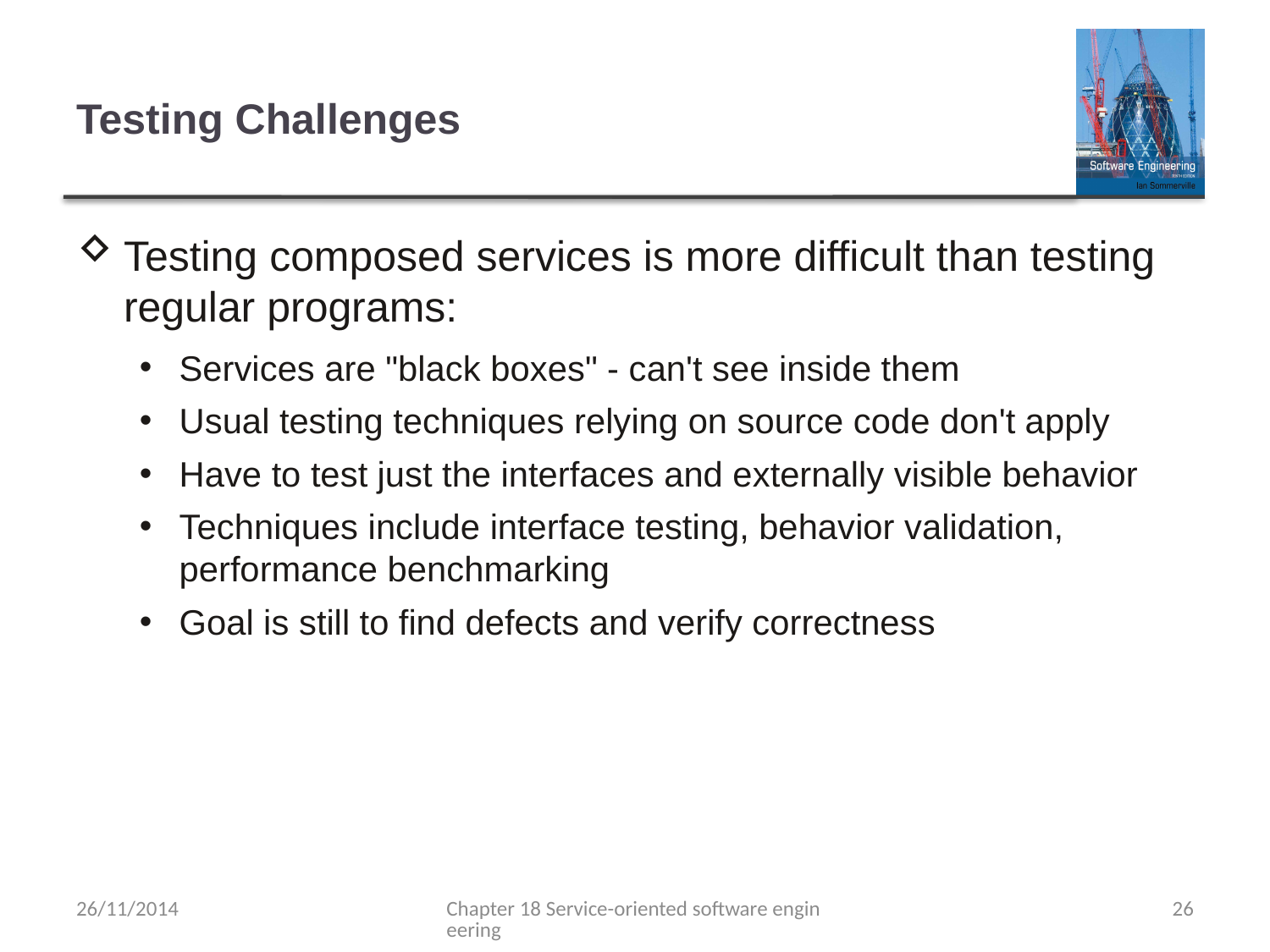

# Testing Challenges
Testing composed services is more difficult than testing regular programs:
Services are "black boxes" - can't see inside them
Usual testing techniques relying on source code don't apply
Have to test just the interfaces and externally visible behavior
Techniques include interface testing, behavior validation, performance benchmarking
Goal is still to find defects and verify correctness
26/11/2014
Chapter 18 Service-oriented software engineering
26